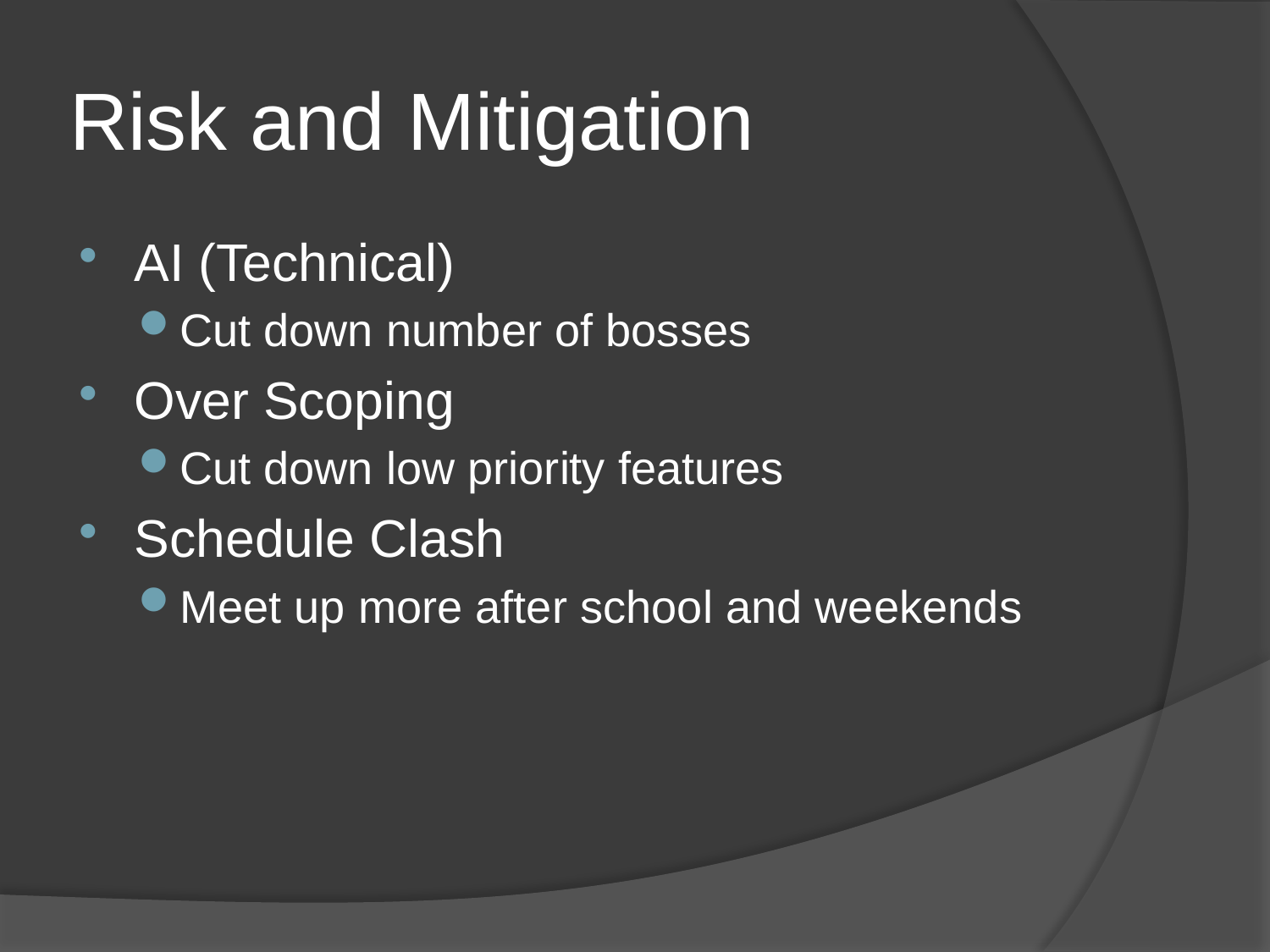

# Risk and Mitigation
AI (Technical)
Cut down number of bosses
Over Scoping
Cut down low priority features
Schedule Clash
Meet up more after school and weekends